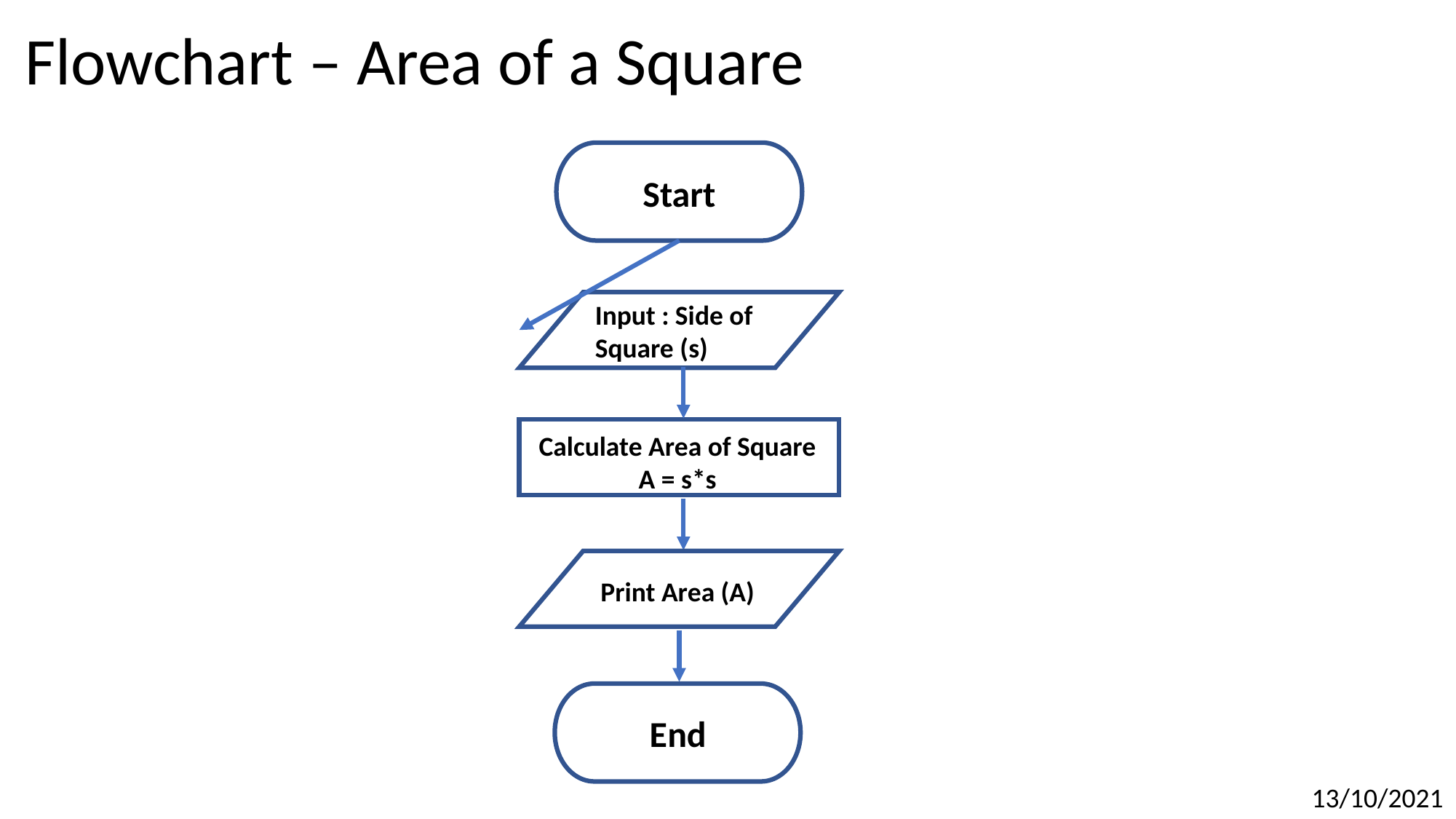

# Flowchart – Area of a Square

Start

Input : Side of Square (s)

Calculate Area of Square A = s*s

Print Area (A)

End
13/10/2021